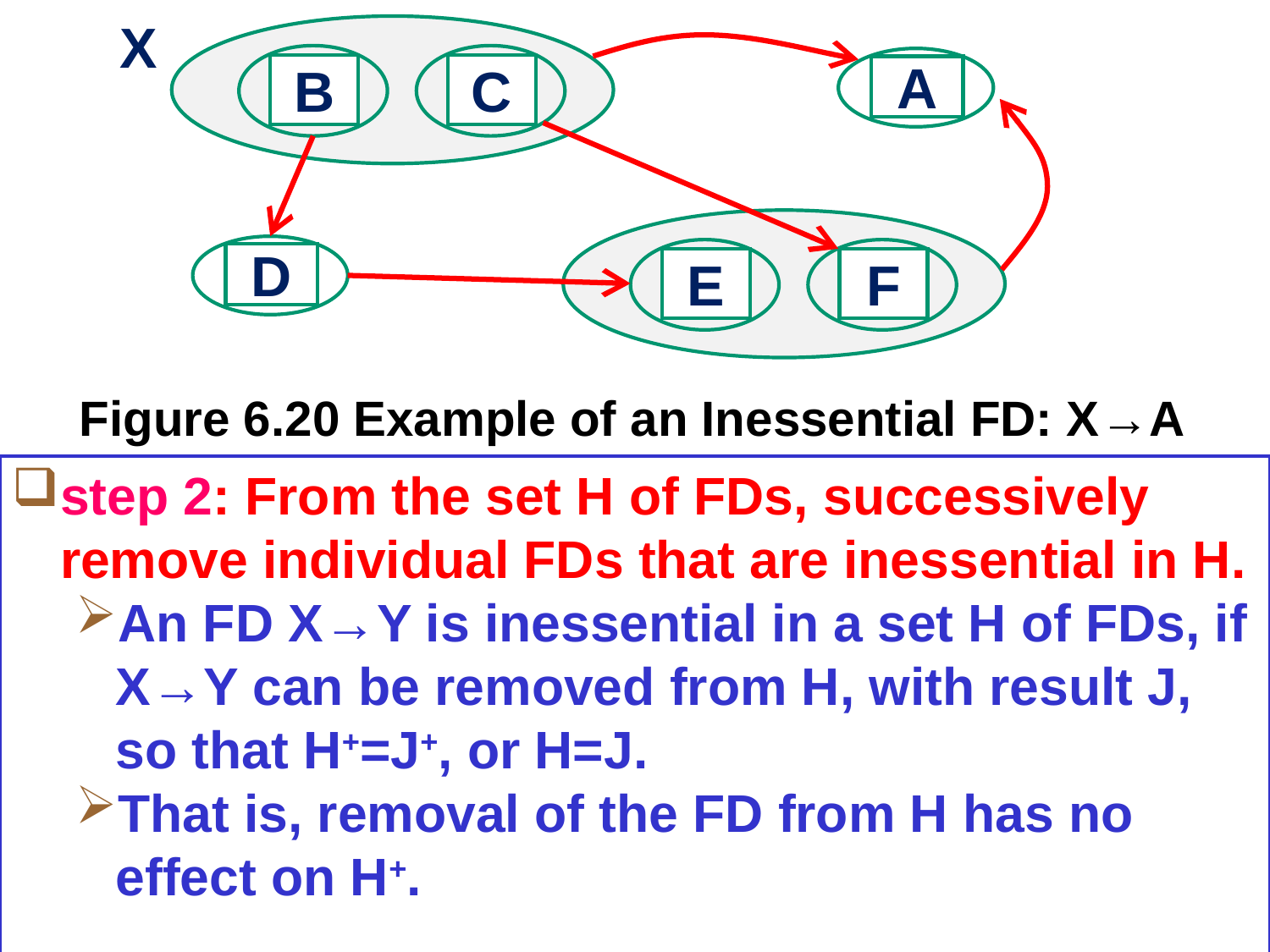

B

C
X

A

E

F

D
Figure 6.20 Example of an Inessential FD: X→A
# step 2: From the set H of FDs, successively remove individual FDs that are inessential in H.
An FD X→Y is inessential in a set H of FDs, if X→Y can be removed from H, with result J, so that H+=J+, or H=J.
That is, removal of the FD from H has no effect on H+.
221